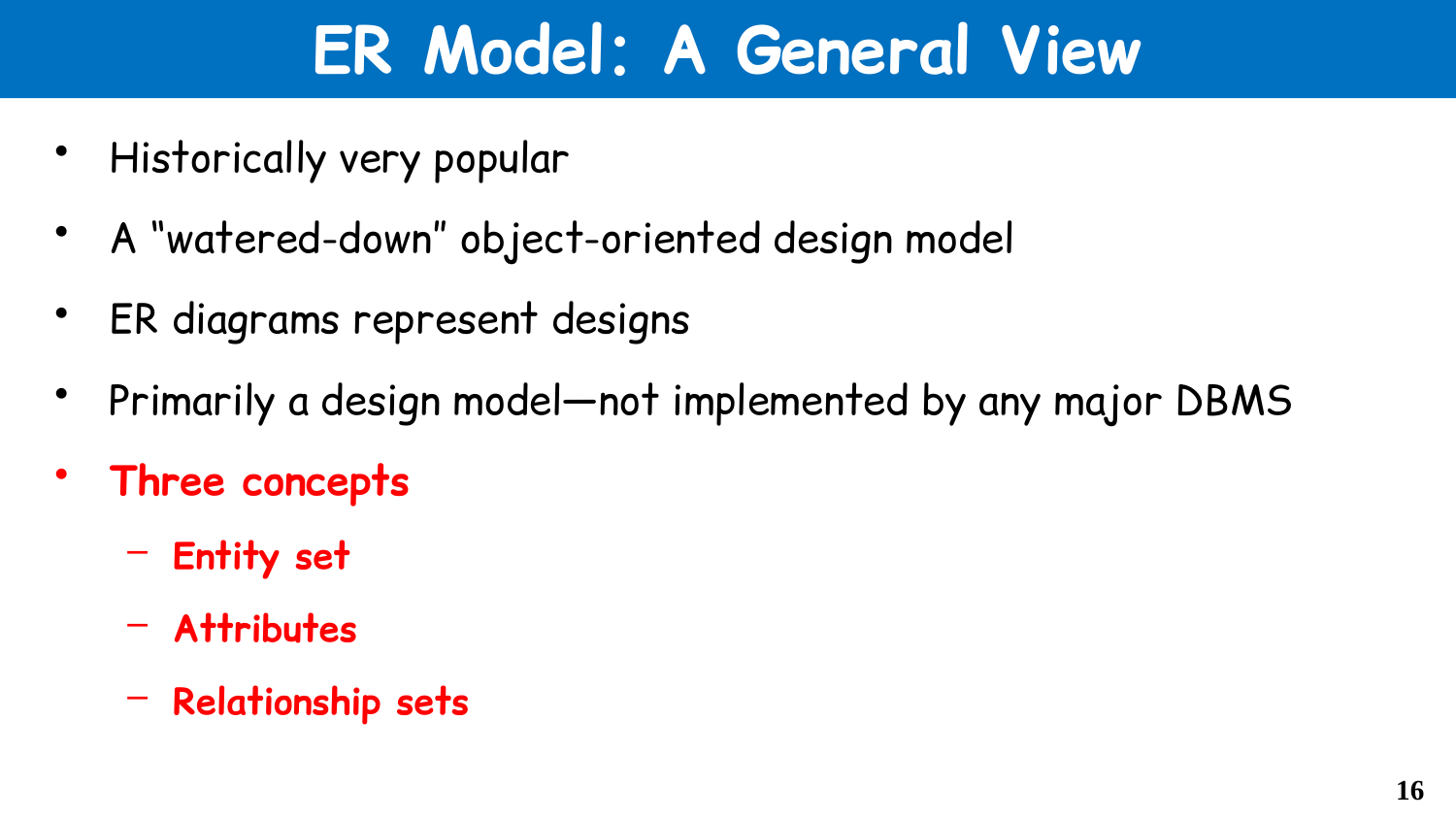

# ER Model: A General View
Historically very popular
A “watered-down” object-oriented design model
ER diagrams represent designs
Primarily a design model—not implemented by any major DBMS
Three concepts
Entity set
Attributes
Relationship sets